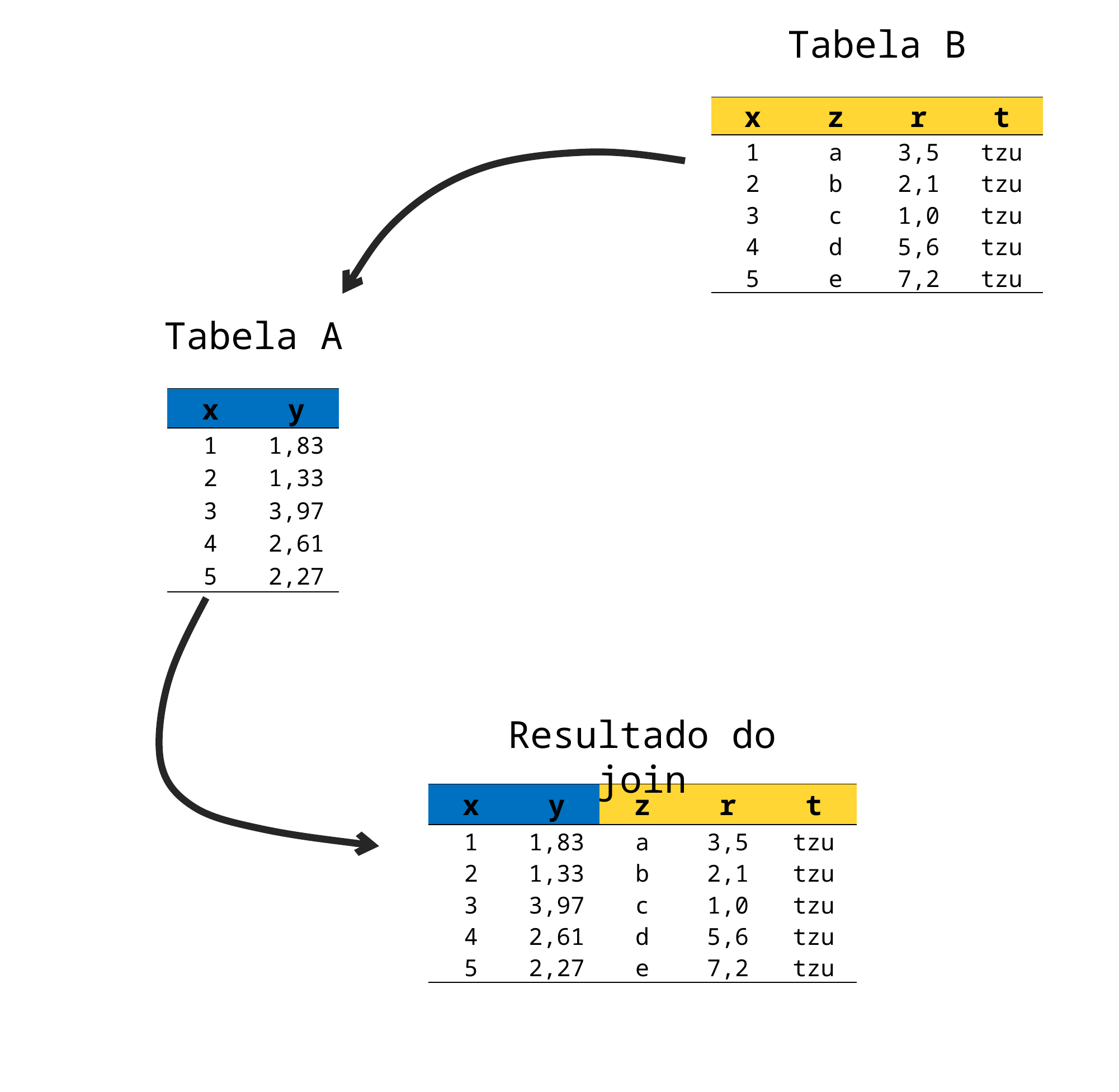

Tabela B
| x | z | r | t |
| --- | --- | --- | --- |
| 1 | a | 3,5 | tzu |
| 2 | b | 2,1 | tzu |
| 3 | c | 1,0 | tzu |
| 4 | d | 5,6 | tzu |
| 5 | e | 7,2 | tzu |

Tabela A
| x | y |
| --- | --- |
| 1 | 1,83 |
| 2 | 1,33 |
| 3 | 3,97 |
| 4 | 2,61 |
| 5 | 2,27 |

Resultado do join
| x | y | z | r | t |
| --- | --- | --- | --- | --- |
| 1 | 1,83 | a | 3,5 | tzu |
| 2 | 1,33 | b | 2,1 | tzu |
| 3 | 3,97 | c | 1,0 | tzu |
| 4 | 2,61 | d | 5,6 | tzu |
| 5 | 2,27 | e | 7,2 | tzu |